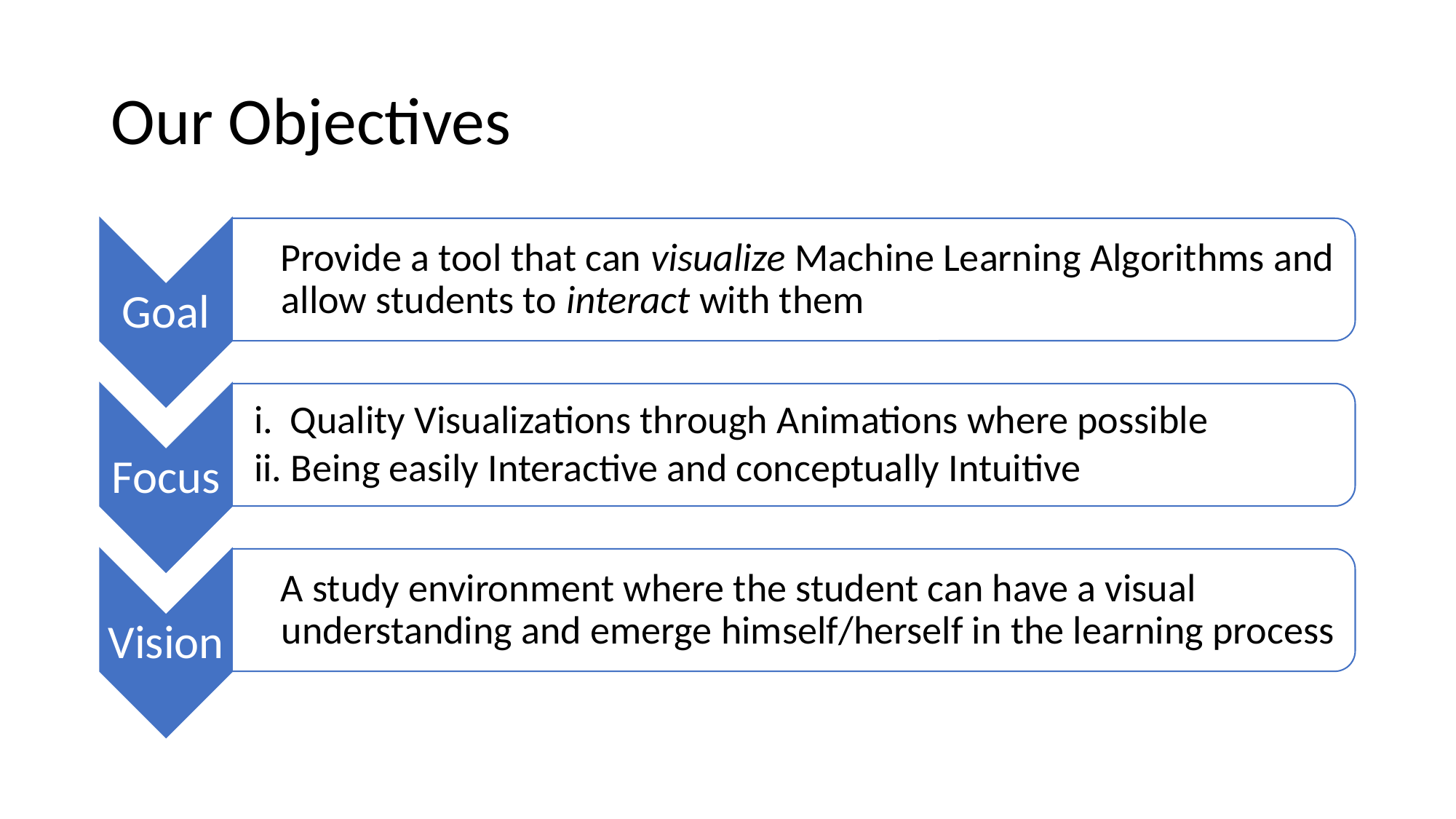

# Our Objectives
Goal
   Provide a tool that can visualize Machine Learning Algorithms and allow students to interact with them
Focus
 Quality Visualizations through Animations where possible
 Being easily Interactive and conceptually Intuitive
Vision
   A study environment where the student can have a visual understanding and emerge himself/herself in the learning process